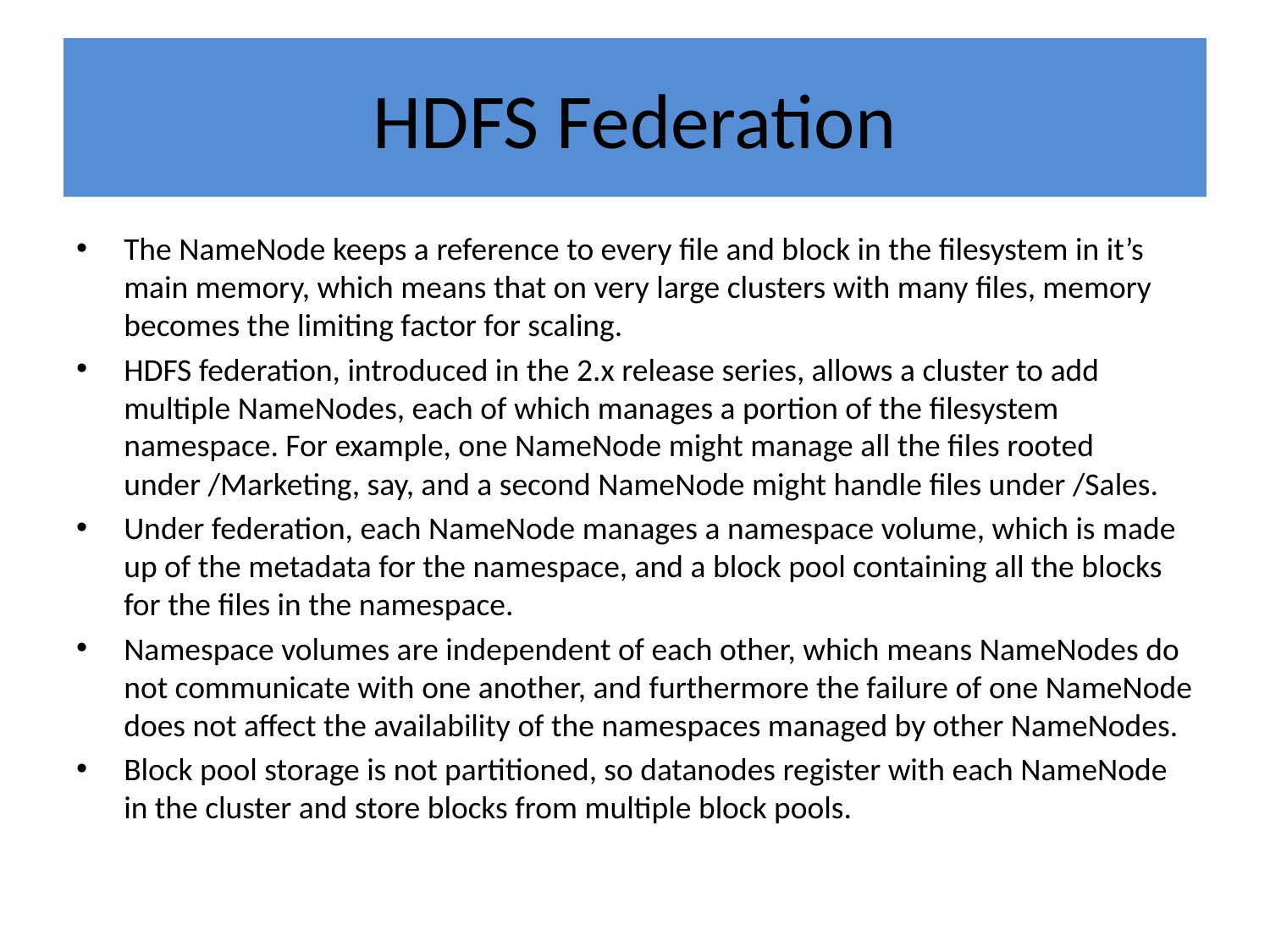

# HDFS Federation
The NameNode keeps a reference to every file and block in the filesystem in it’s main memory, which means that on very large clusters with many files, memory becomes the limiting factor for scaling.
HDFS federation, introduced in the 2.x release series, allows a cluster to add multiple NameNodes, each of which manages a portion of the filesystem namespace. For example, one NameNode might manage all the files rooted under /Marketing, say, and a second NameNode might handle files under /Sales.
Under federation, each NameNode manages a namespace volume, which is made up of the metadata for the namespace, and a block pool containing all the blocks for the files in the namespace.
Namespace volumes are independent of each other, which means NameNodes do not communicate with one another, and furthermore the failure of one NameNode does not affect the availability of the namespaces managed by other NameNodes.
Block pool storage is not partitioned, so datanodes register with each NameNode in the cluster and store blocks from multiple block pools.